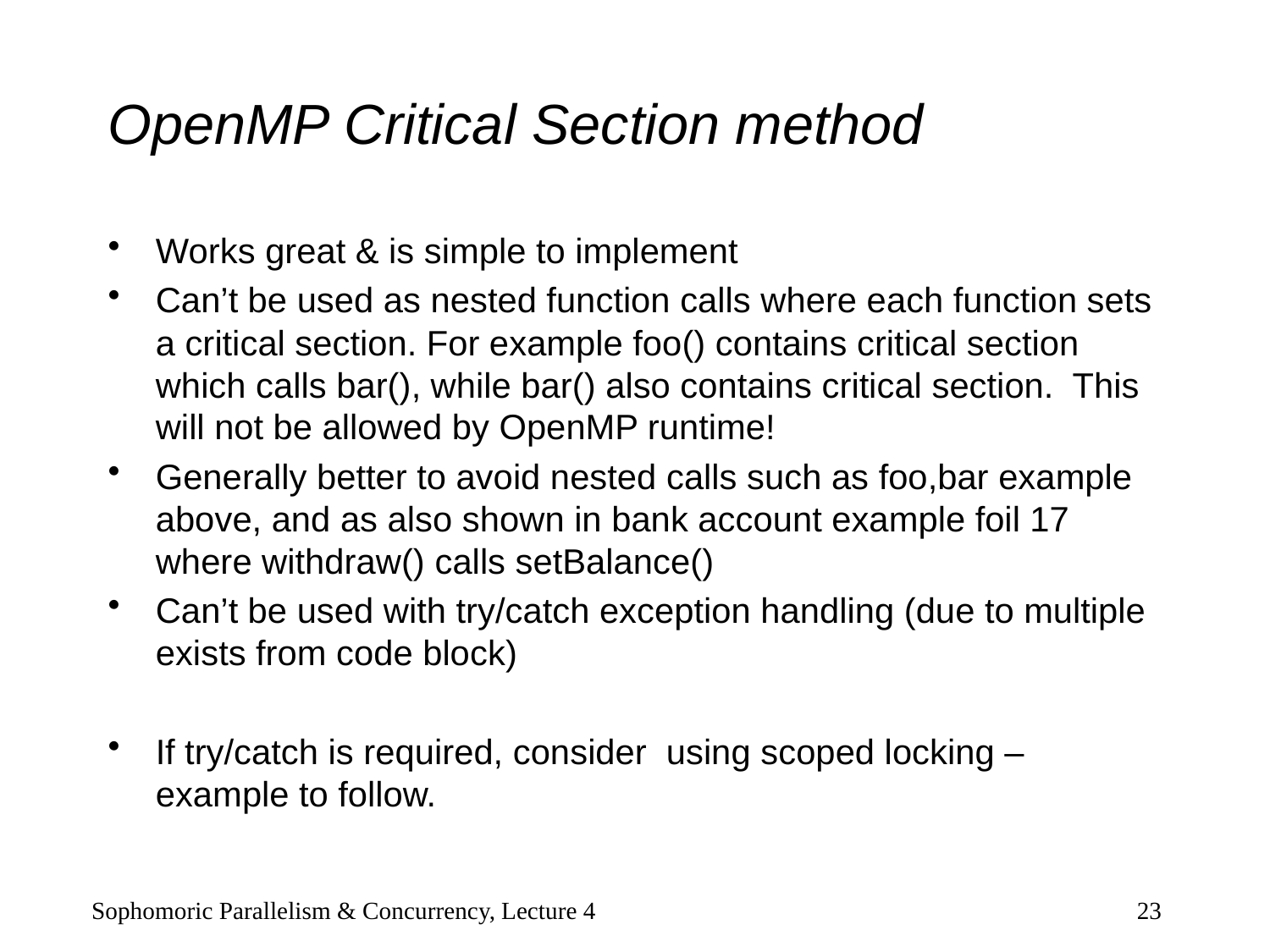

# OpenMP Critical Section method
Works great & is simple to implement
Can’t be used as nested function calls where each function sets a critical section. For example foo() contains critical section which calls bar(), while bar() also contains critical section.  This will not be allowed by OpenMP runtime!
Generally better to avoid nested calls such as foo,bar example above, and as also shown in bank account example foil 17 where withdraw() calls setBalance()
Can’t be used with try/catch exception handling (due to multiple exists from code block)

If try/catch is required, consider  using scoped locking – example to follow.
Sophomoric Parallelism & Concurrency, Lecture 4
23